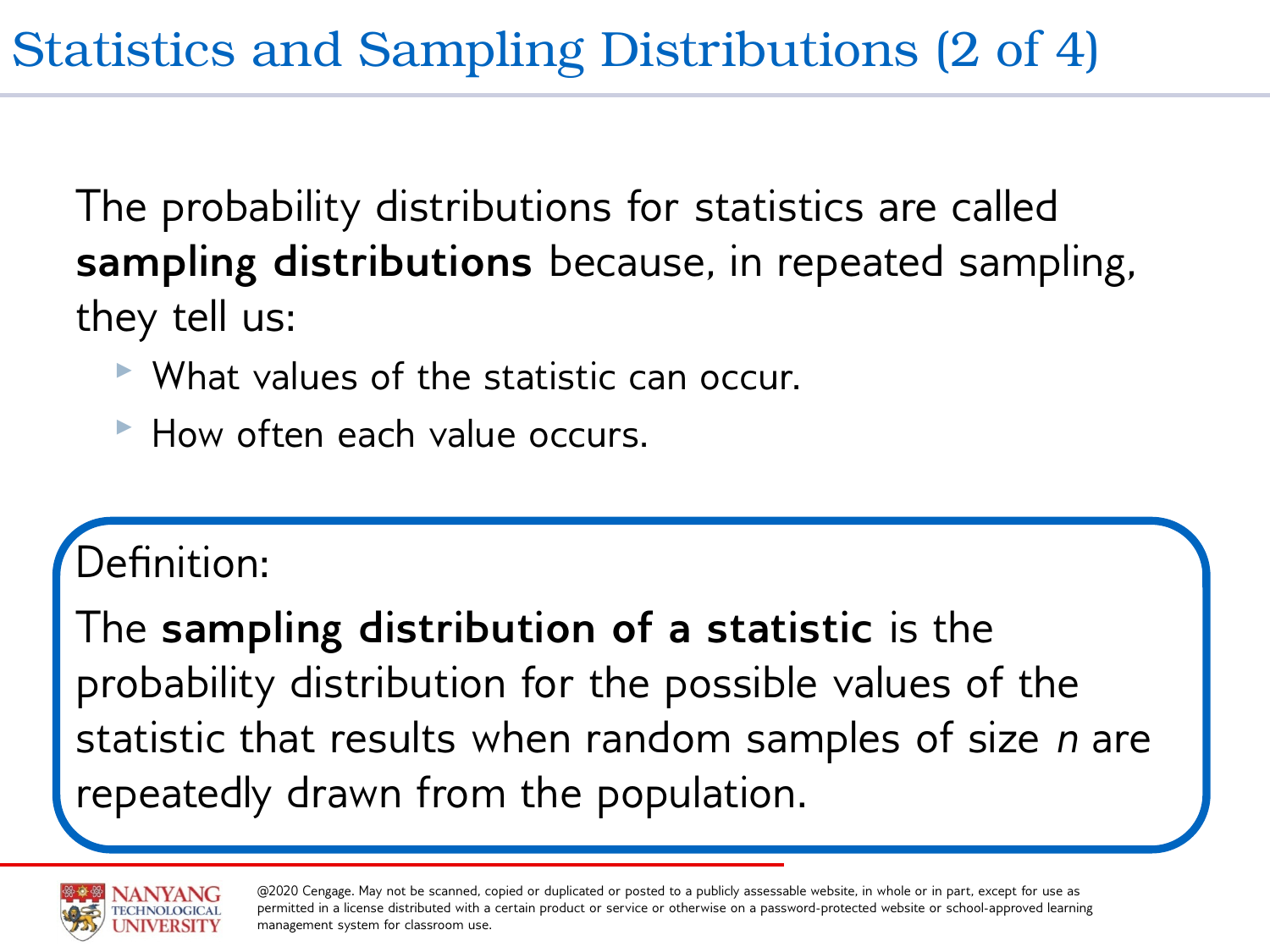

# Statistics and Sampling Distributions (2 of 4)
The probability distributions for statistics are called sampling distributions because, in repeated sampling, they tell us:
What values of the statistic can occur.
How often each value occurs.

Definition:
The sampling distribution of a statistic is the probability distribution for the possible values of the statistic that results when random samples of size n are repeatedly drawn from the population.